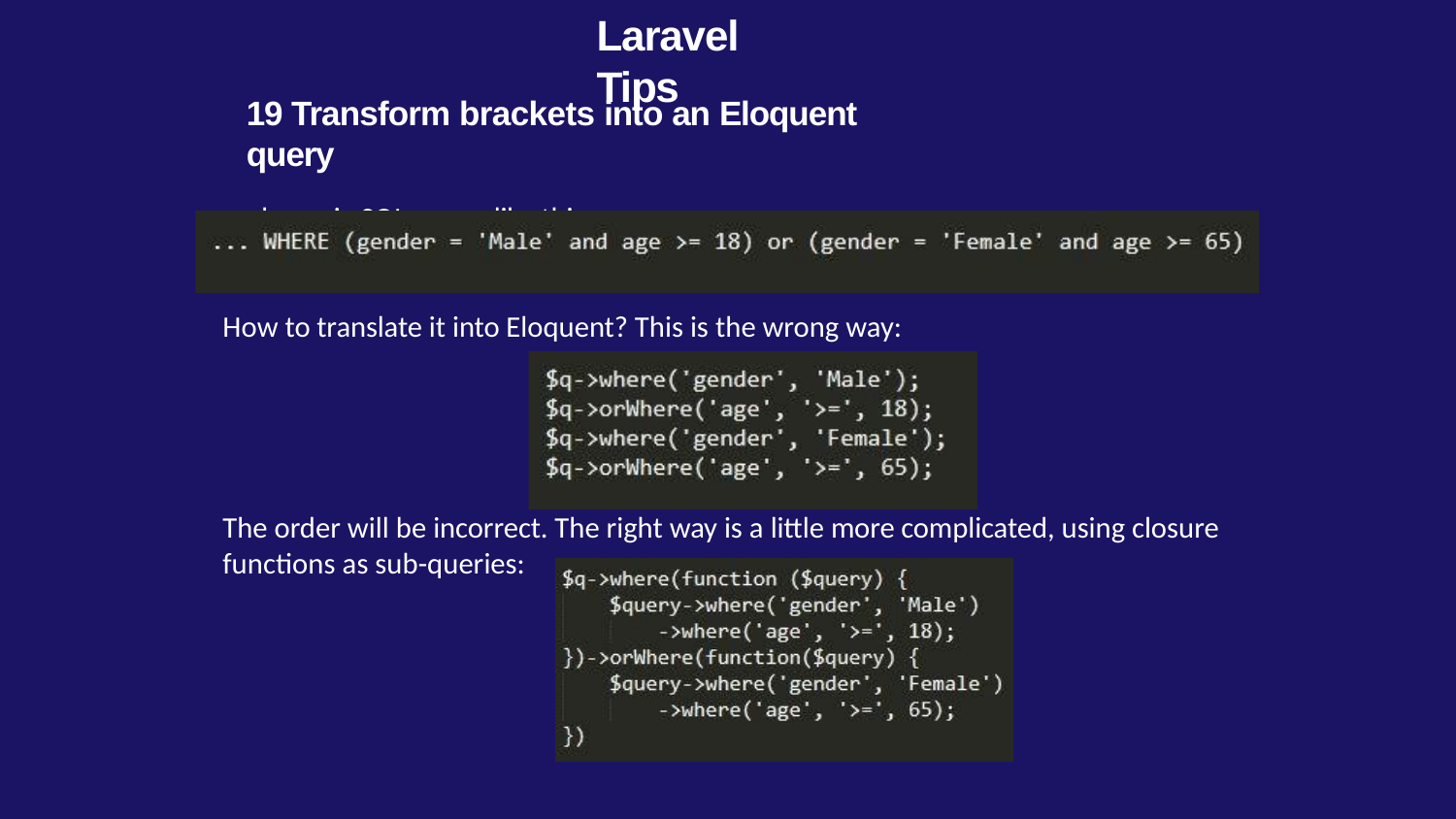

# Laravel Tips
19 Transform brackets into an Eloquent query
and-or mix SQL query, like this:

How to translate it into Eloquent? This is the wrong way:

The order will be incorrect. The right way is a little more complicated, using closure  functions as sub-queries: